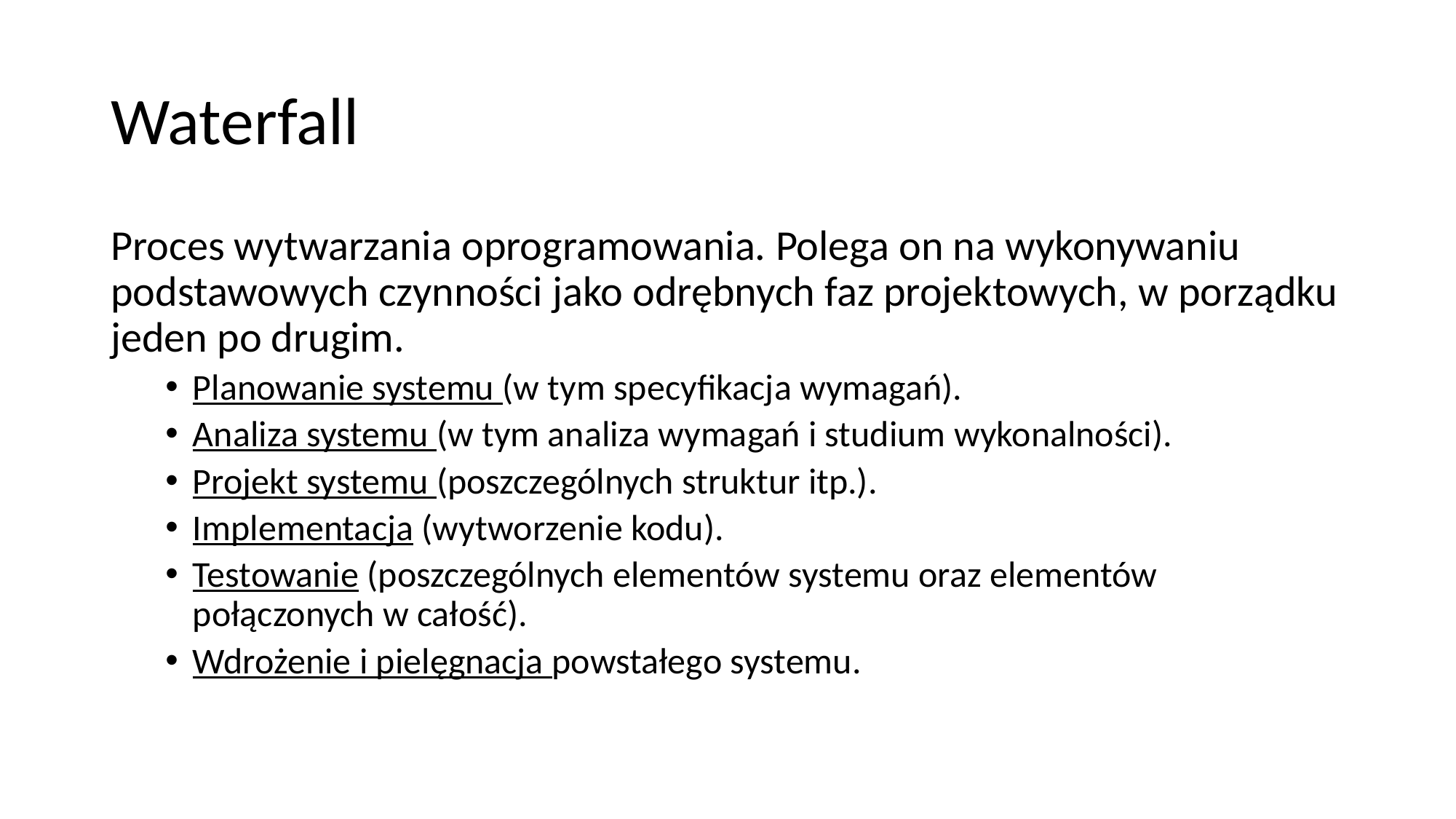

# Waterfall
Proces wytwarzania oprogramowania. Polega on na wykonywaniu podstawowych czynności jako odrębnych faz projektowych, w porządku jeden po drugim.
Planowanie systemu (w tym specyfikacja wymagań).
Analiza systemu (w tym analiza wymagań i studium wykonalności).
Projekt systemu (poszczególnych struktur itp.).
Implementacja (wytworzenie kodu).
Testowanie (poszczególnych elementów systemu oraz elementów połączonych w całość).
Wdrożenie i pielęgnacja powstałego systemu.